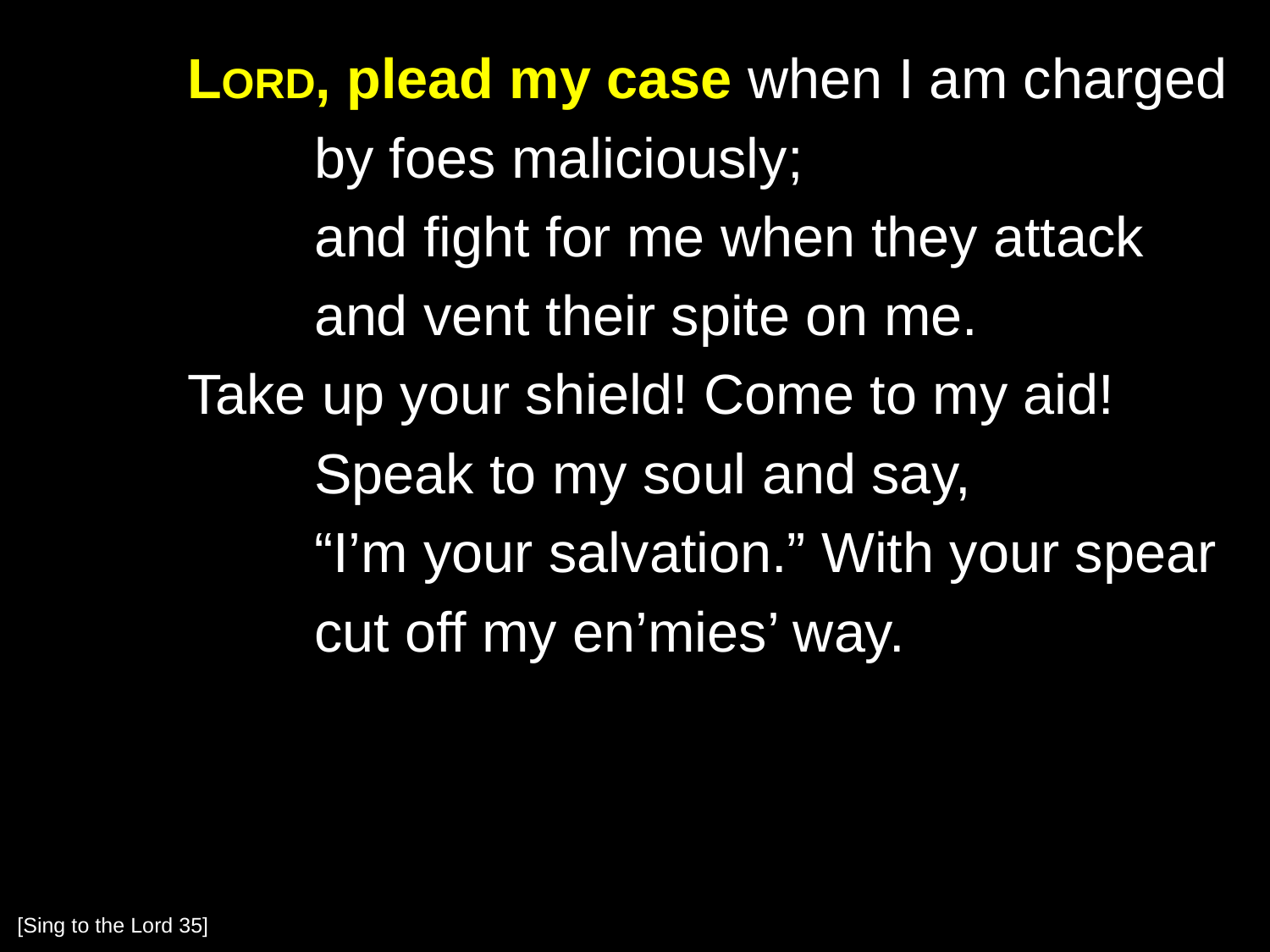

Lord, plead my case when I am charged
		by foes maliciously;
		and fight for me when they attack
		and vent their spite on me.
	Take up your shield! Come to my aid!
		Speak to my soul and say,
		“I’m your salvation.” With your spear
		cut off my en’mies’ way.
[Sing to the Lord 35]